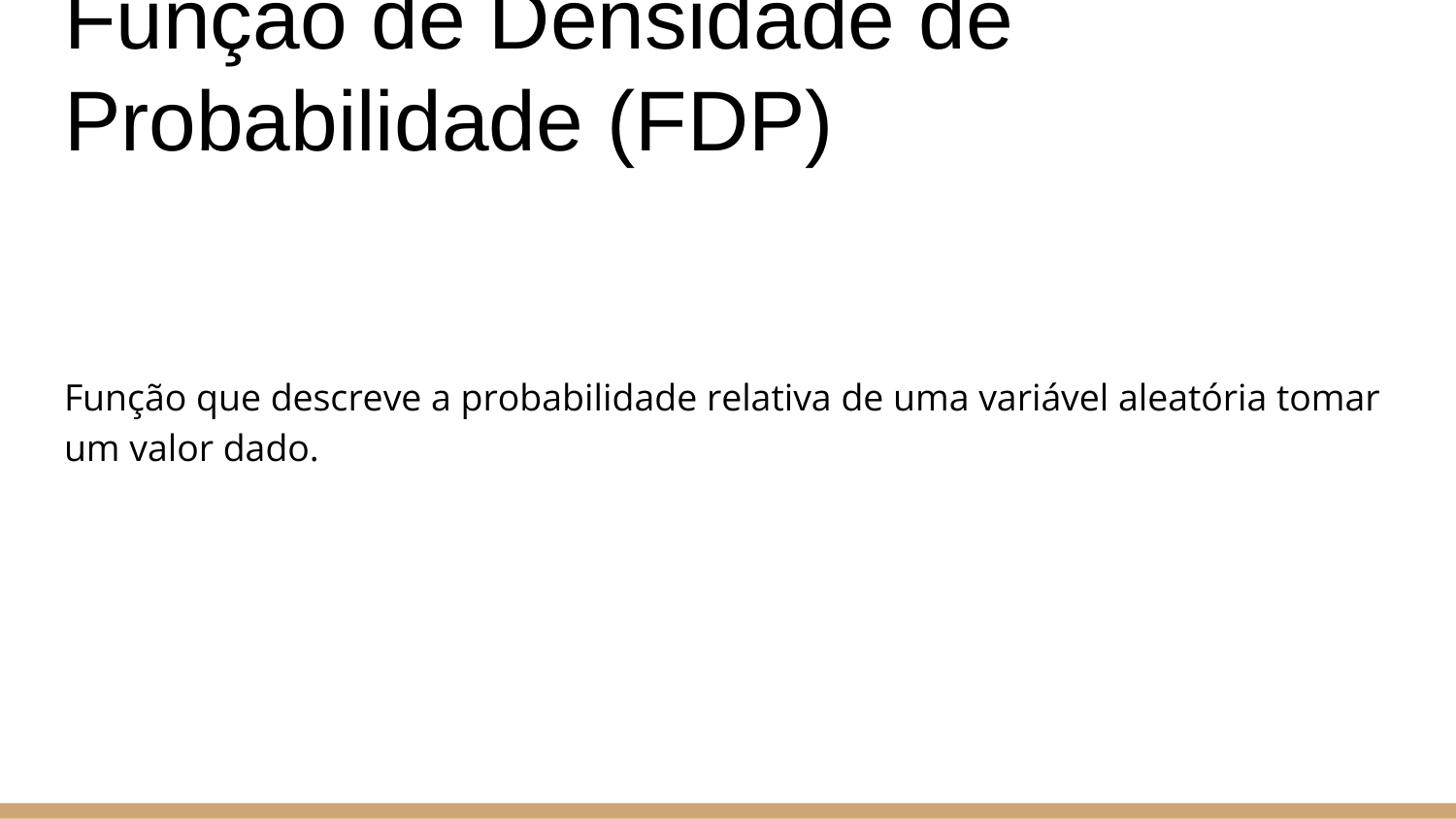

# Função de Densidade de Probabilidade (FDP)

Função que descreve a probabilidade relativa de uma variável aleatória tomar um valor dado.